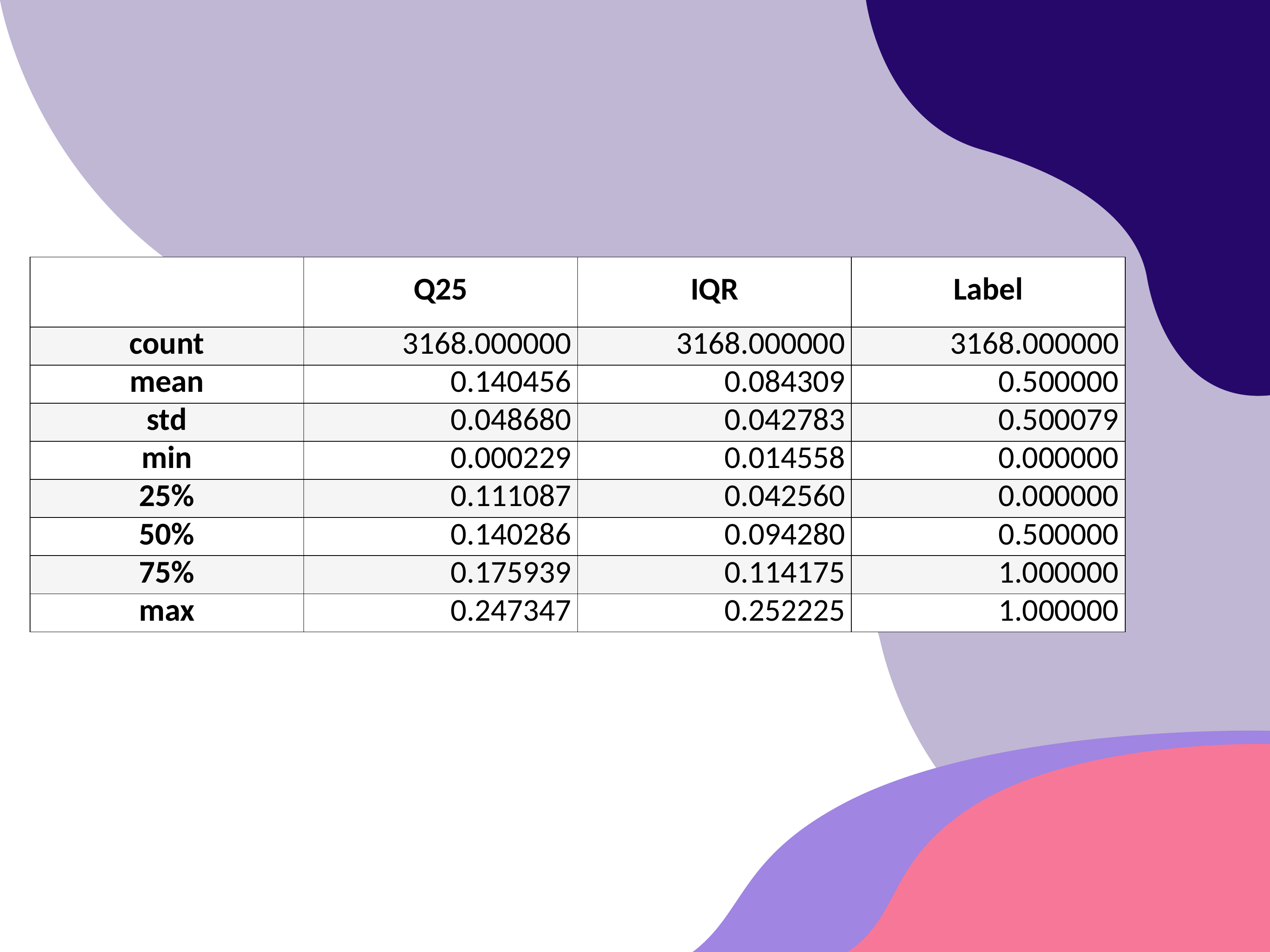

|  | Q25 | IQR | Label |
| --- | --- | --- | --- |
| count | 3168.000000 | 3168.000000 | 3168.000000 |
| mean | 0.140456 | 0.084309 | 0.500000 |
| std | 0.048680 | 0.042783 | 0.500079 |
| min | 0.000229 | 0.014558 | 0.000000 |
| 25% | 0.111087 | 0.042560 | 0.000000 |
| 50% | 0.140286 | 0.094280 | 0.500000 |
| 75% | 0.175939 | 0.114175 | 1.000000 |
| max | 0.247347 | 0.252225 | 1.000000 |